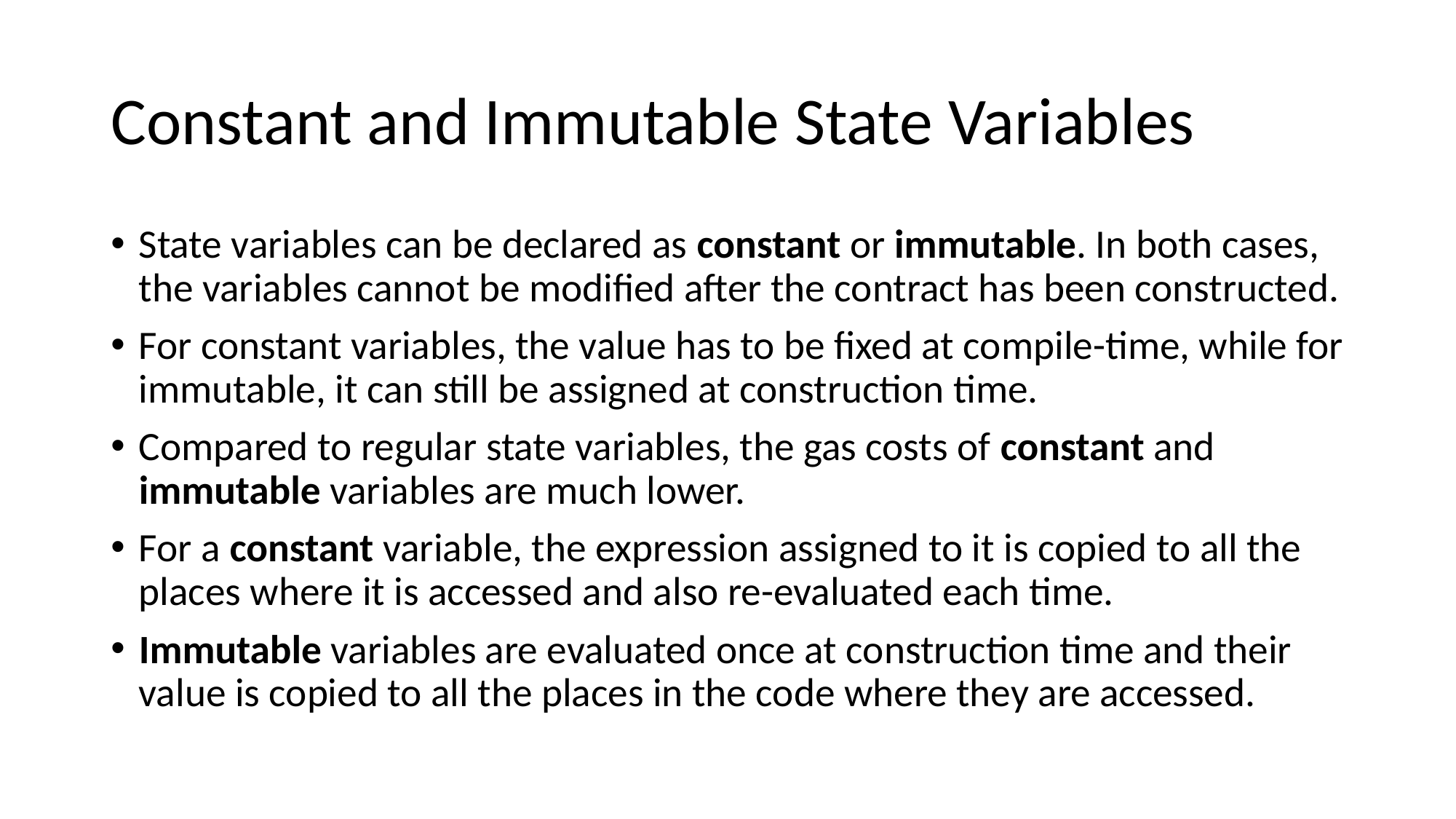

# Constant and Immutable State Variables
State variables can be declared as constant or immutable. In both cases, the variables cannot be modified after the contract has been constructed.
For constant variables, the value has to be fixed at compile-time, while for immutable, it can still be assigned at construction time.
Compared to regular state variables, the gas costs of constant and immutable variables are much lower.
For a constant variable, the expression assigned to it is copied to all the places where it is accessed and also re-evaluated each time.
Immutable variables are evaluated once at construction time and their value is copied to all the places in the code where they are accessed.